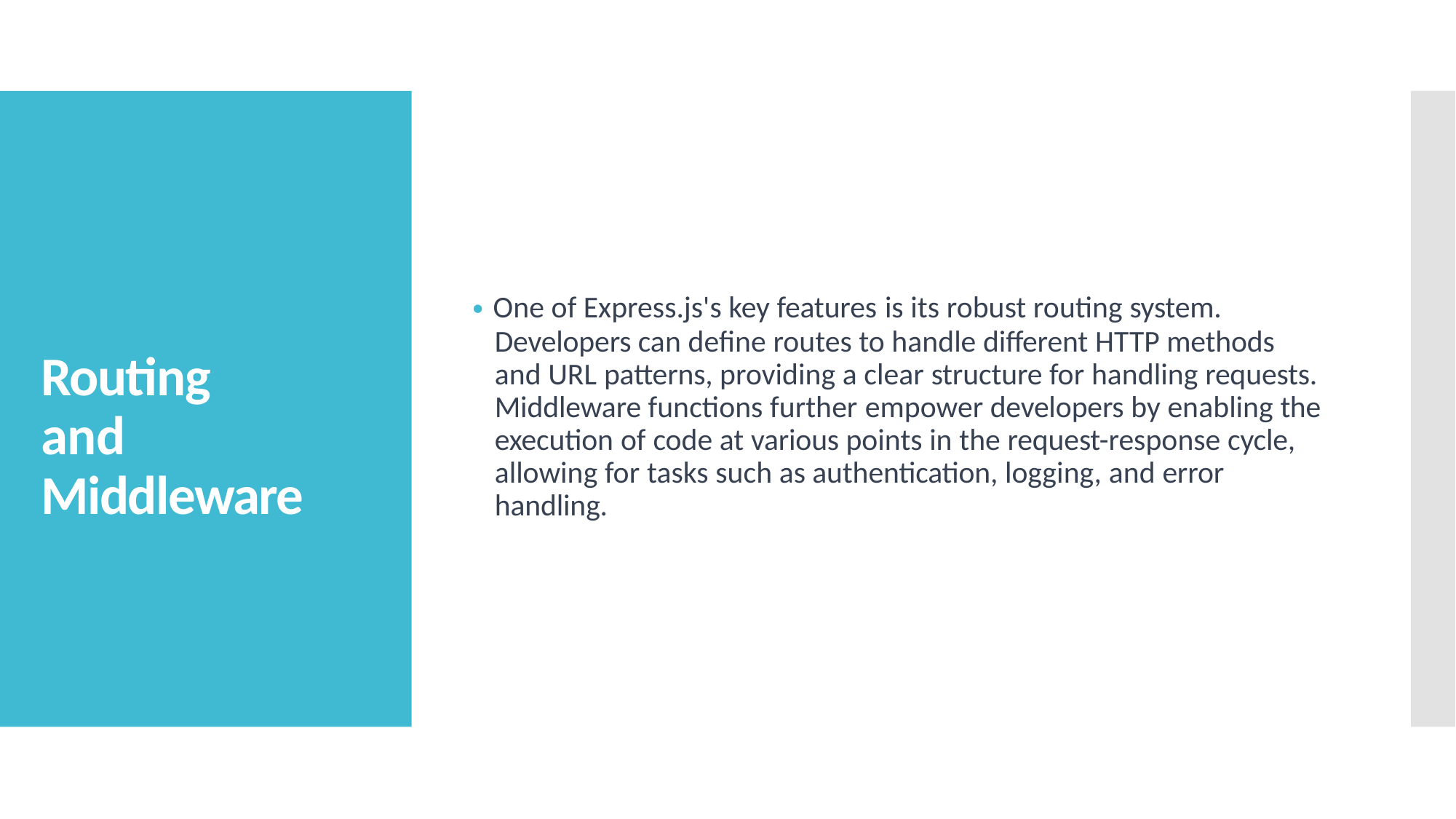

🞄 One of Express.js's key features is its robust routing system.
Developers can define routes to handle different HTTP methods and URL patterns, providing a clear structure for handling requests. Middleware functions further empower developers by enabling the execution of code at various points in the request-response cycle, allowing for tasks such as authentication, logging, and error handling.
Routing and Middleware